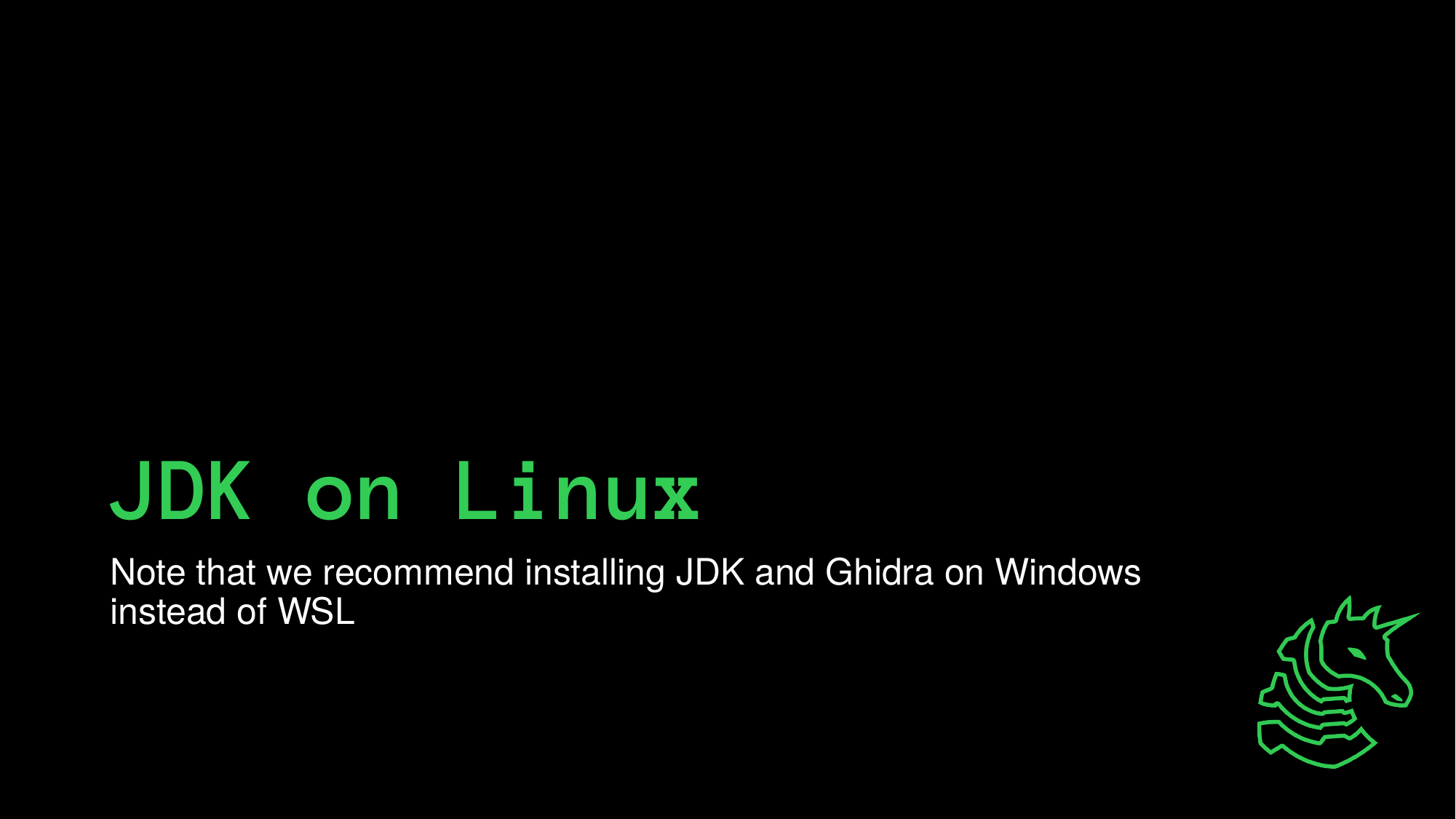

# JDK on Linux
Note that we recommend installing JDK and Ghidra on Windows
instead of WSL